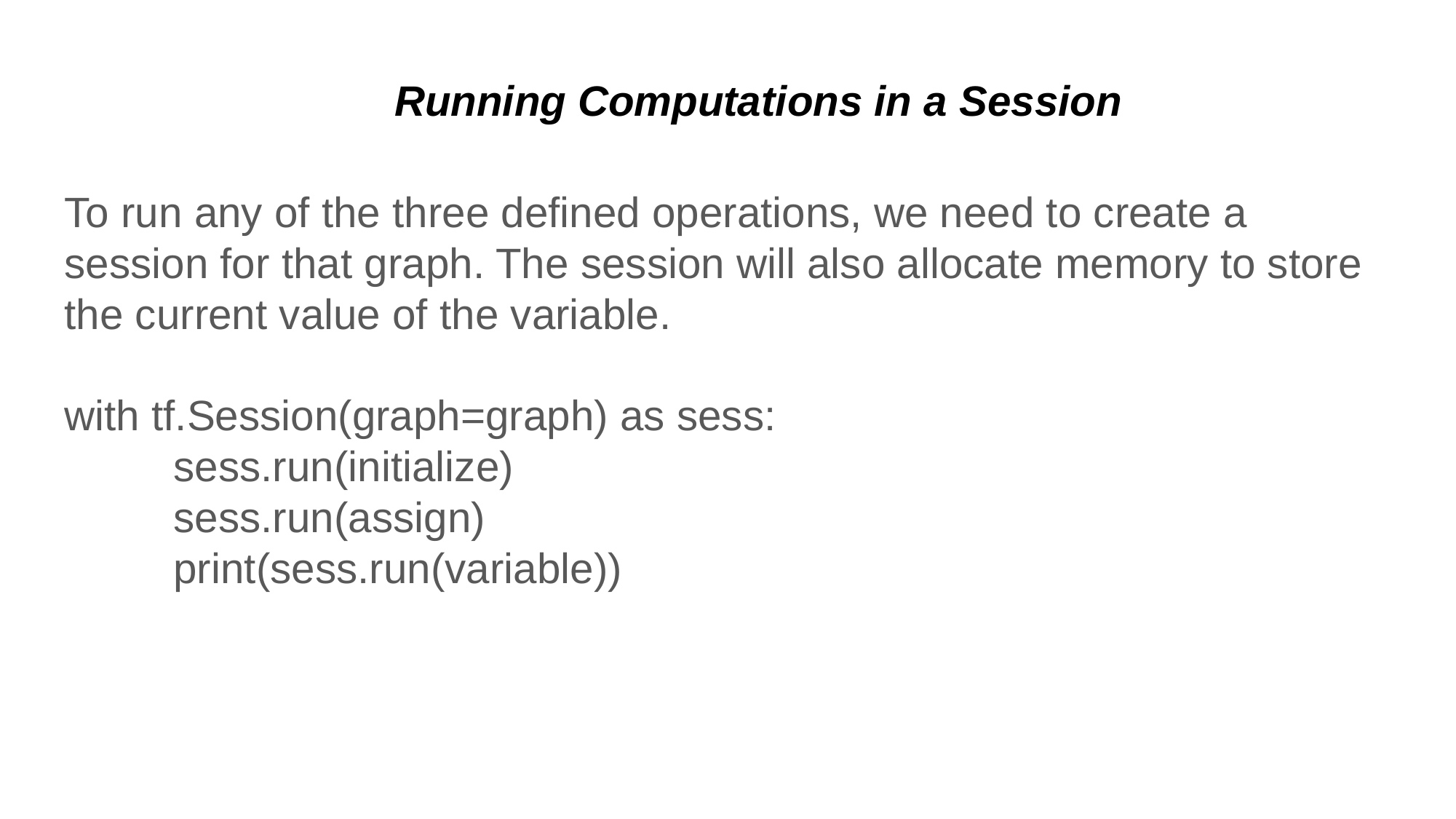

# Running Computations in a Session
To run any of the three defined operations, we need to create a session for that graph. The session will also allocate memory to store the current value of the variable.

with tf.Session(graph=graph) as sess:
  	sess.run(initialize)
  	sess.run(assign)
  	print(sess.run(variable))